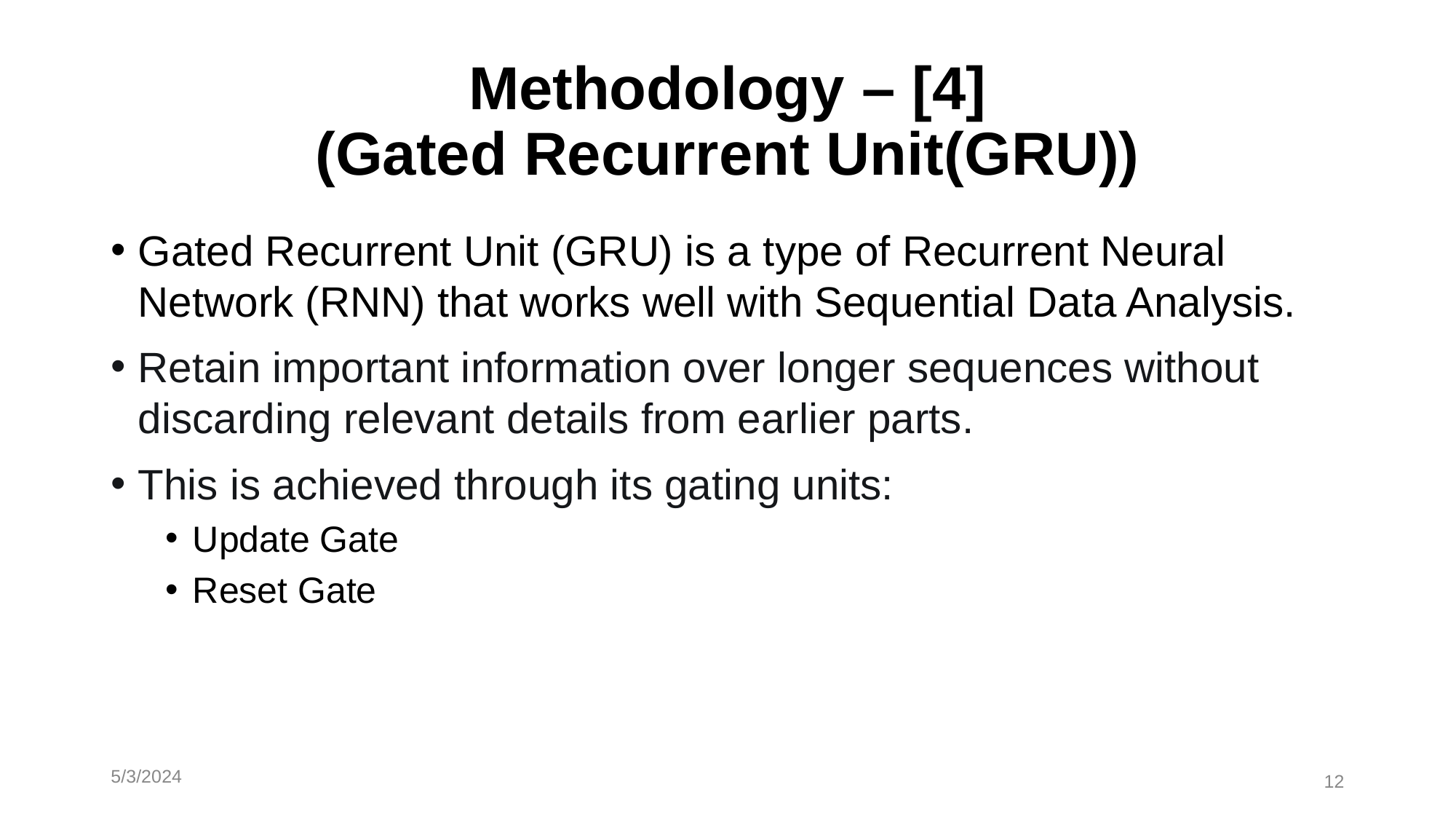

# Methodology – [4] (Gated Recurrent Unit(GRU))
Gated Recurrent Unit (GRU) is a type of Recurrent Neural Network (RNN) that works well with Sequential Data Analysis.
Retain important information over longer sequences without discarding relevant details from earlier parts.
This is achieved through its gating units:
Update Gate
Reset Gate

5/3/2024
12